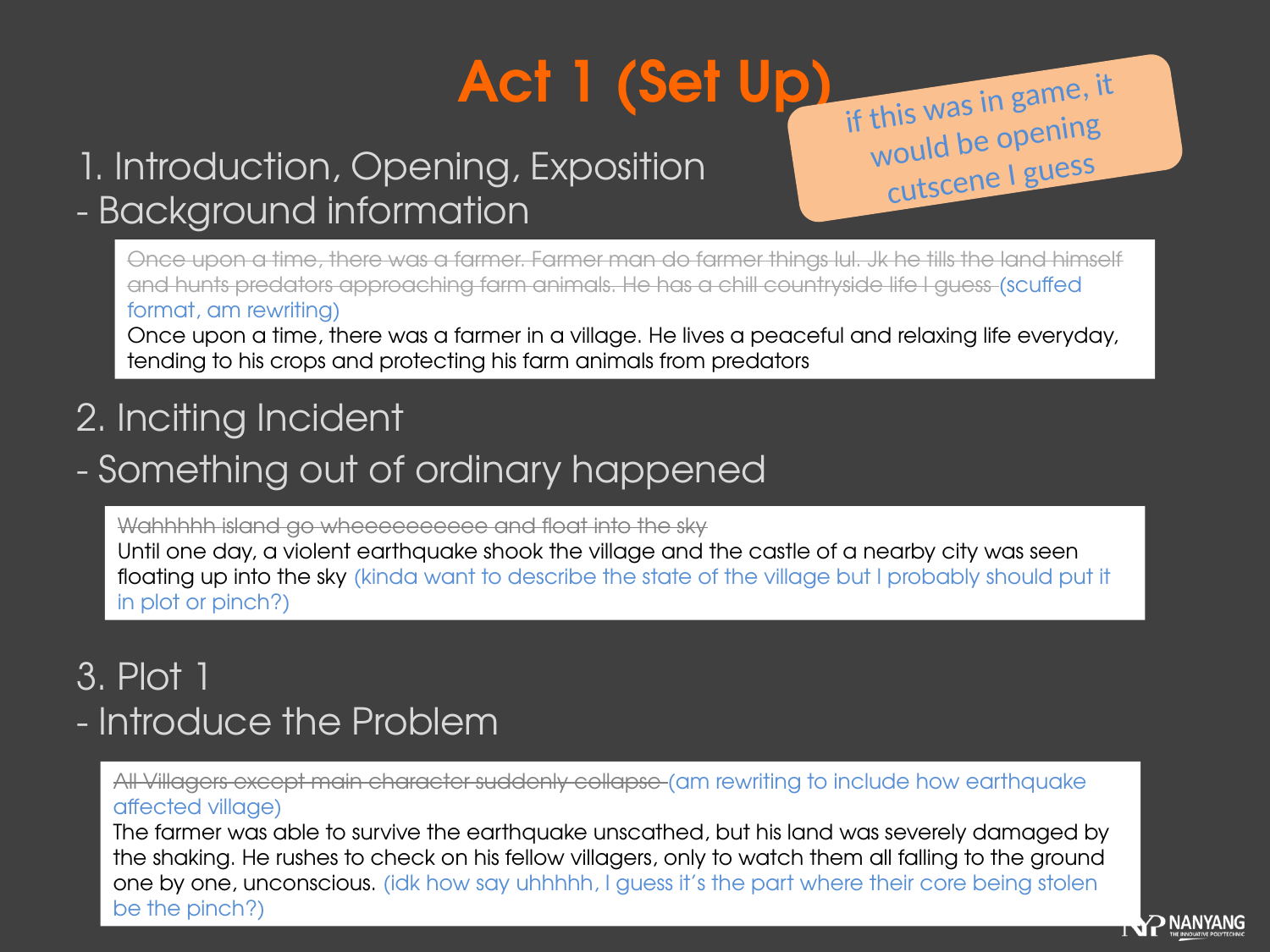

Act 1 (Set Up)
if this was in game, it would be opening cutscene I guess
1. Introduction, Opening, Exposition
- Background information

2. Inciting Incident
- Something out of ordinary happened

3. Plot 1
- Introduce the Problem

Once upon a time, there was a farmer. Farmer man do farmer things lul. Jk he tills the land himself and hunts predators approaching farm animals. He has a chill countryside life I guess (scuffed format, am rewriting)
Once upon a time, there was a farmer in a village. He lives a peaceful and relaxing life everyday, tending to his crops and protecting his farm animals from predators
Wahhhhh island go wheeeeeeeeee and float into the sky
Until one day, a violent earthquake shook the village and the castle of a nearby city was seen floating up into the sky (kinda want to describe the state of the village but I probably should put it in plot or pinch?)
All Villagers except main character suddenly collapse (am rewriting to include how earthquake affected village)
The farmer was able to survive the earthquake unscathed, but his land was severely damaged by the shaking. He rushes to check on his fellow villagers, only to watch them all falling to the ground one by one, unconscious. (idk how say uhhhhh, I guess it’s the part where their core being stolen be the pinch?)